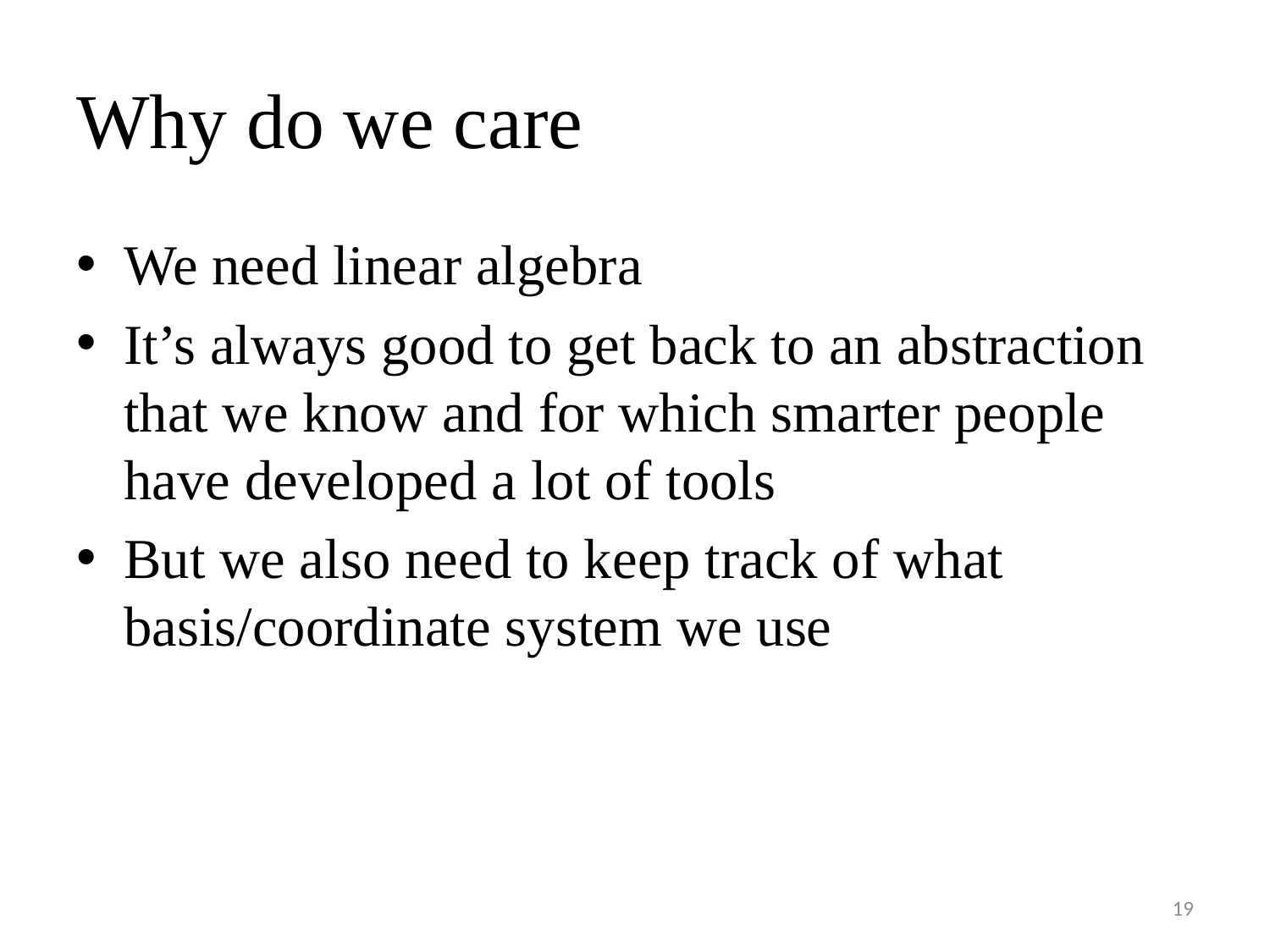

# Why do we care
We need linear algebra
It’s always good to get back to an abstraction
that we know and for which smarter people have developed a lot of tools
But we also need to keep track of what
basis/coordinate system we use
19